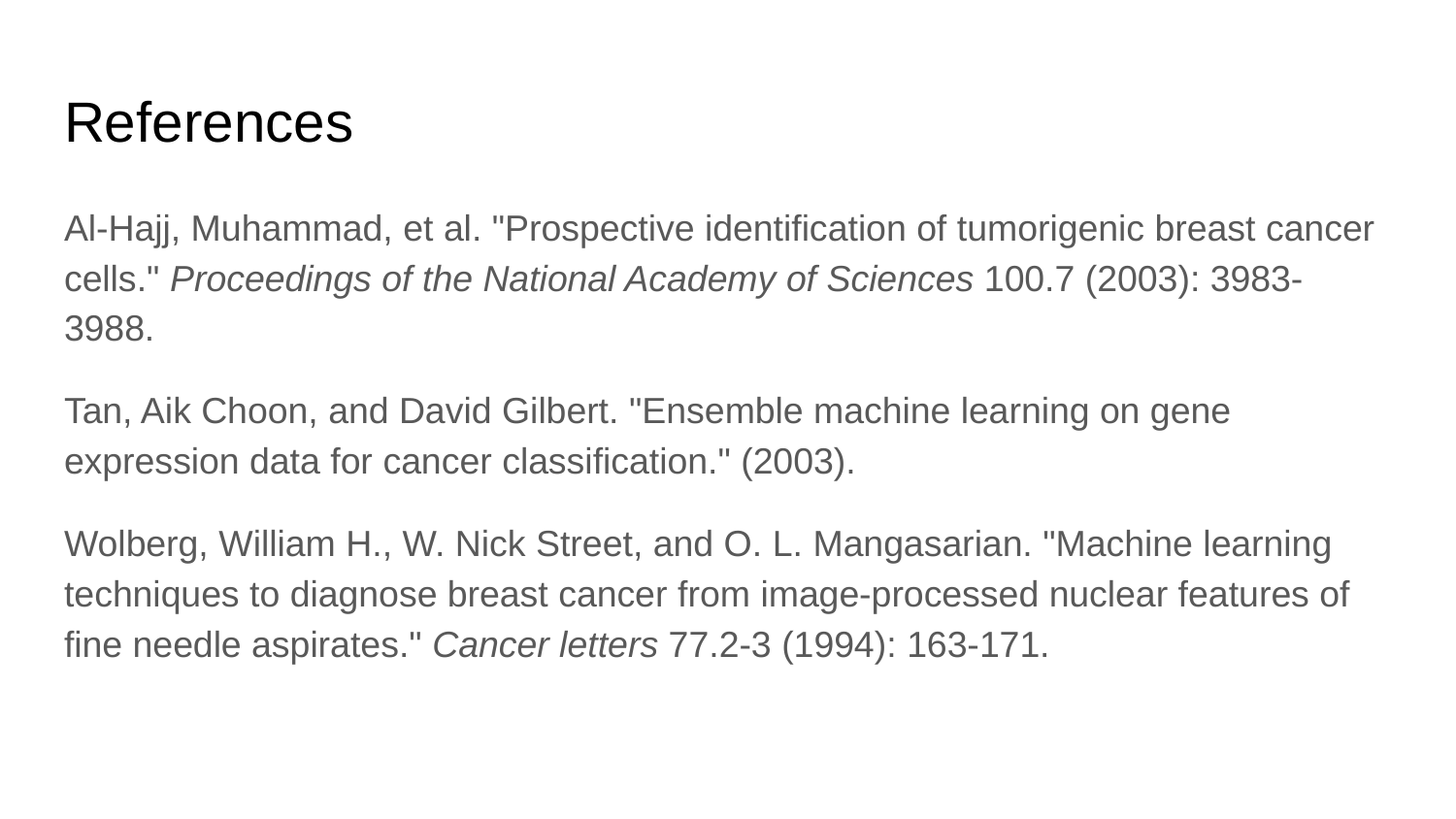

# References
Al-Hajj, Muhammad, et al. "Prospective identification of tumorigenic breast cancer cells." Proceedings of the National Academy of Sciences 100.7 (2003): 3983-3988.
Tan, Aik Choon, and David Gilbert. "Ensemble machine learning on gene expression data for cancer classification." (2003).
Wolberg, William H., W. Nick Street, and O. L. Mangasarian. "Machine learning techniques to diagnose breast cancer from image-processed nuclear features of fine needle aspirates." Cancer letters 77.2-3 (1994): 163-171.